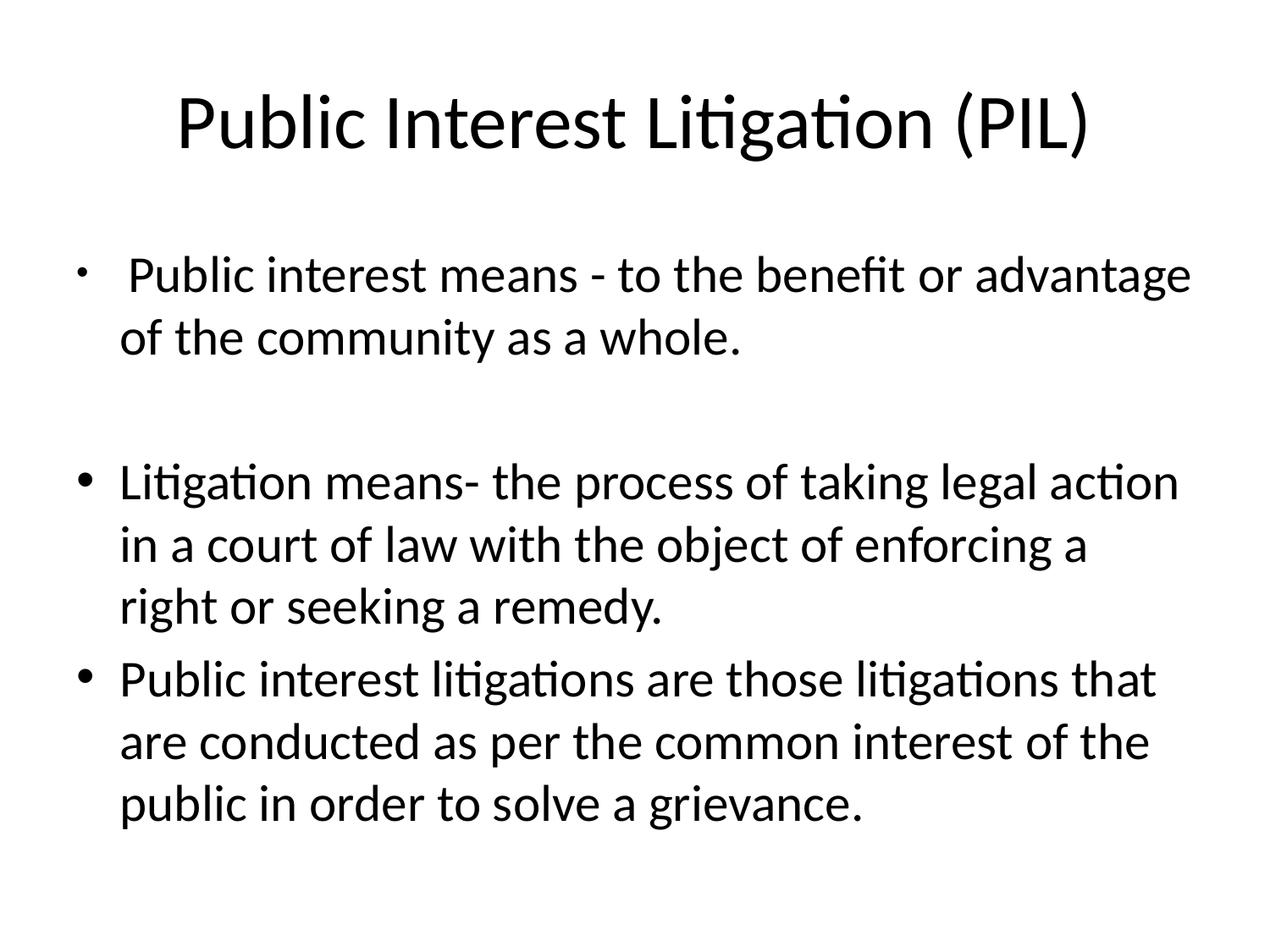

# Public Interest Litigation (PIL)

 Public interest means - to the benefit or advantage of the community as a whole.

Litigation means- the process of taking legal action in a court of law with the object of enforcing a right or seeking a remedy.
Public interest litigations are those litigations that are conducted as per the common interest of the public in order to solve a grievance.